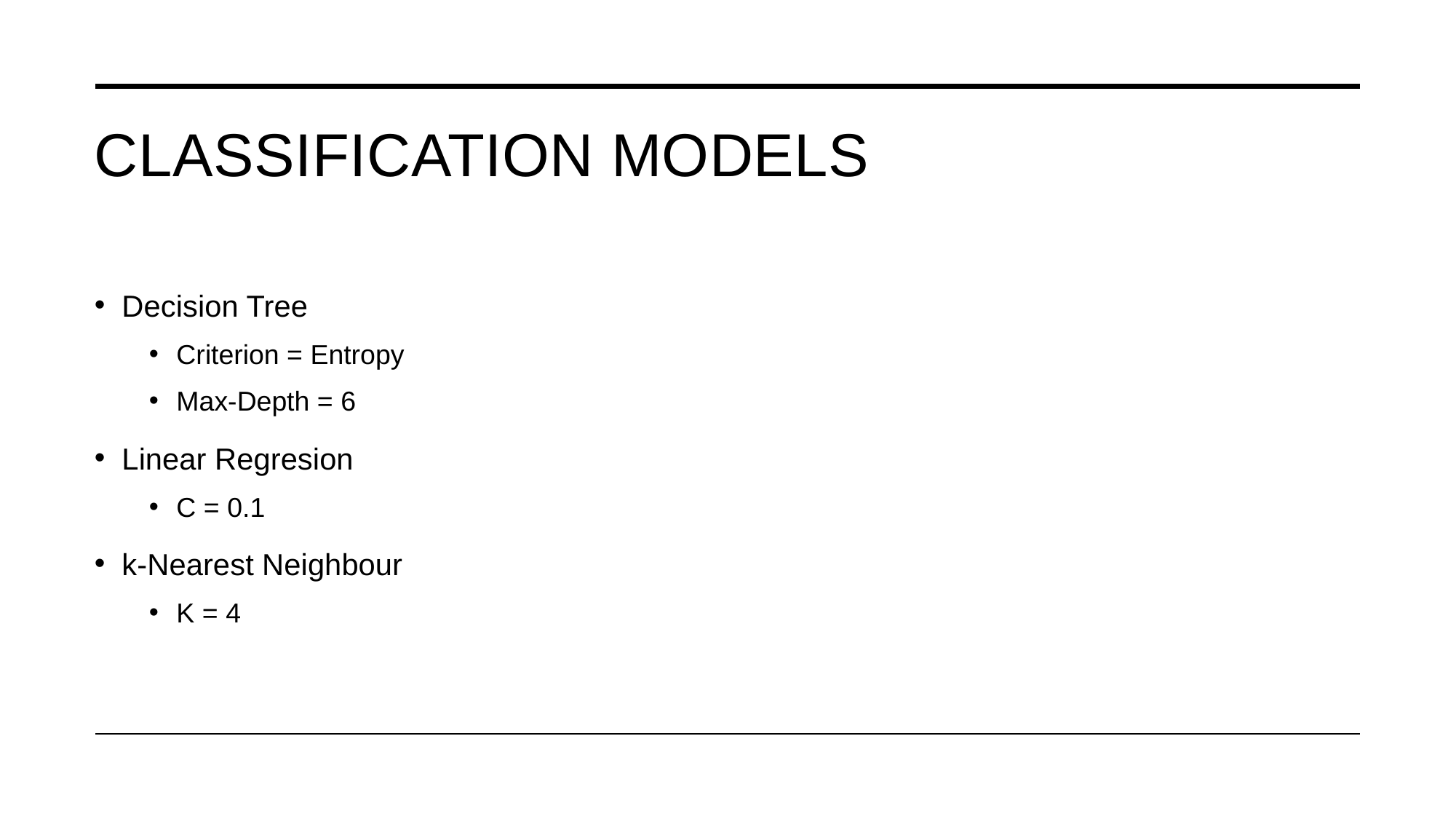

# Classification Models
Decision Tree
Criterion = Entropy
Max-Depth = 6
Linear Regresion
C = 0.1
k-Nearest Neighbour
K = 4